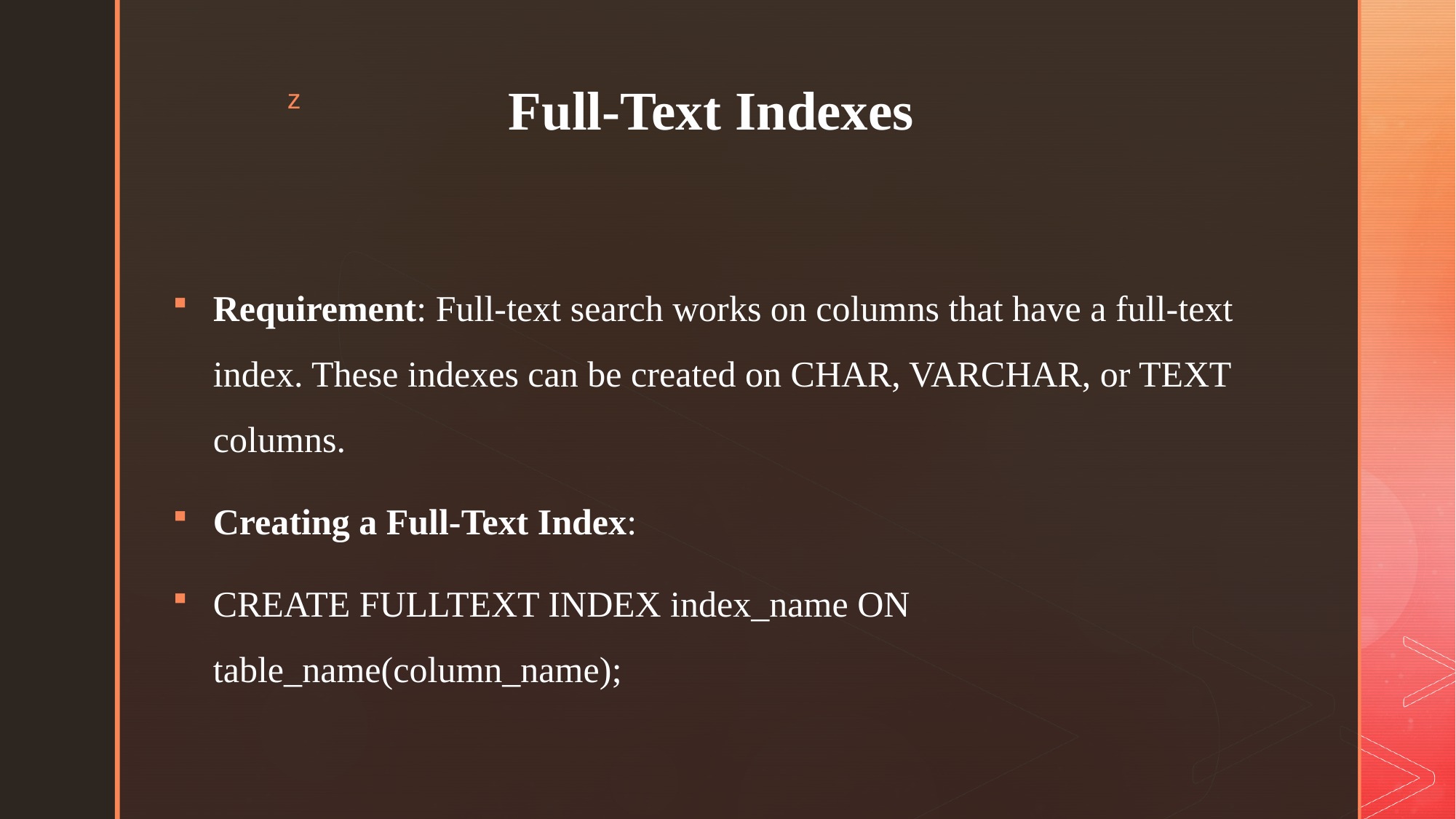

# Full-Text Indexes
Requirement: Full-text search works on columns that have a full-text index. These indexes can be created on CHAR, VARCHAR, or TEXT columns.
Creating a Full-Text Index:
CREATE FULLTEXT INDEX index_name ON table_name(column_name);